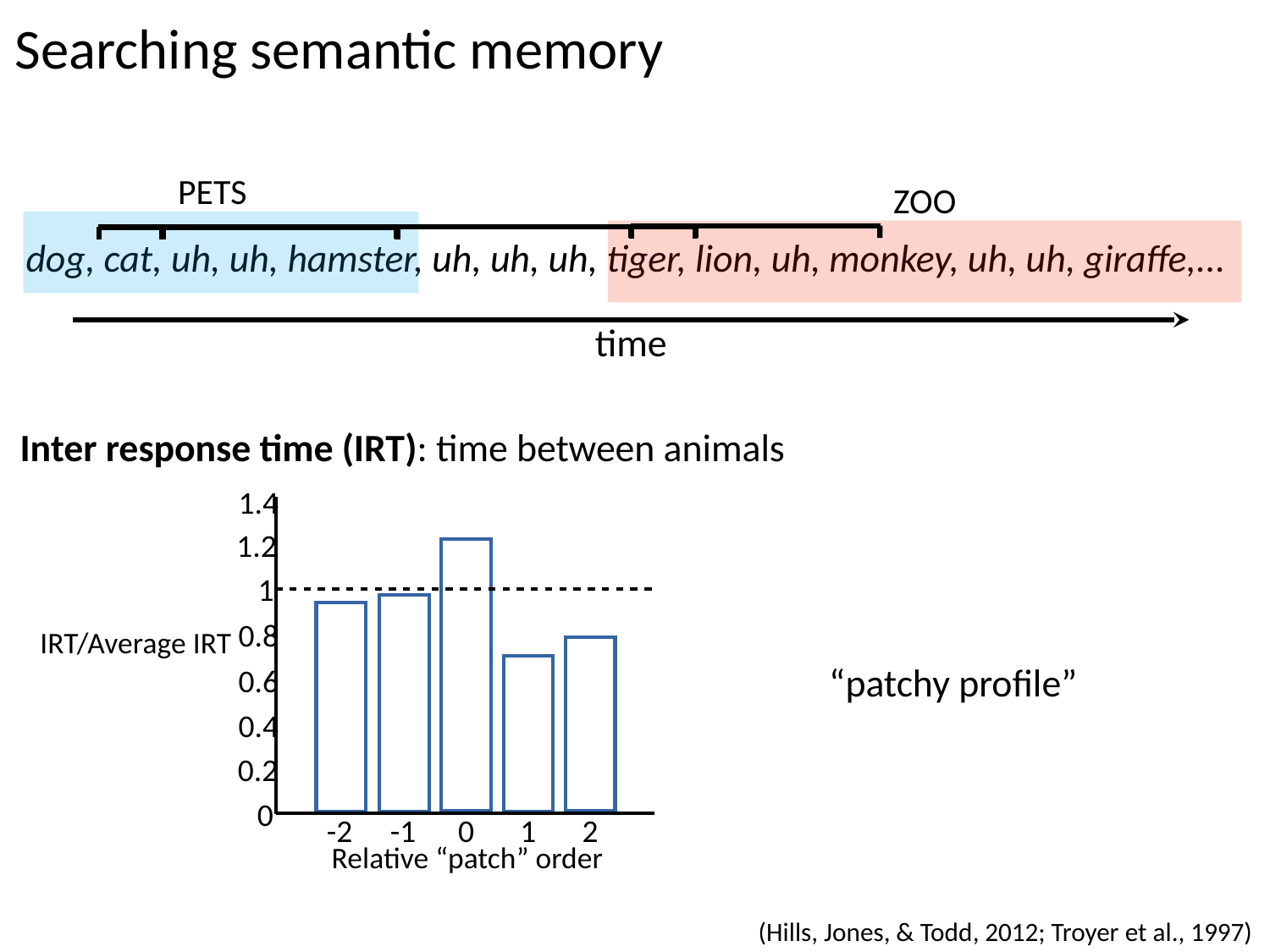

Searching semantic memory
PETS

ZOO

 dog, cat, uh, uh, hamster, uh, uh, uh, tiger, lion, uh, monkey, uh, uh, giraffe,...
time

Inter response time (IRT): time between animals
1.4

1.2
1

IRT/Average IRT
0.8
0.6
0.4
0.2
0
0
-2
-1
1
2

Relative “patch” order

“patchy profile”

(Hills, Jones, & Todd, 2012; Troyer et al., 1997)